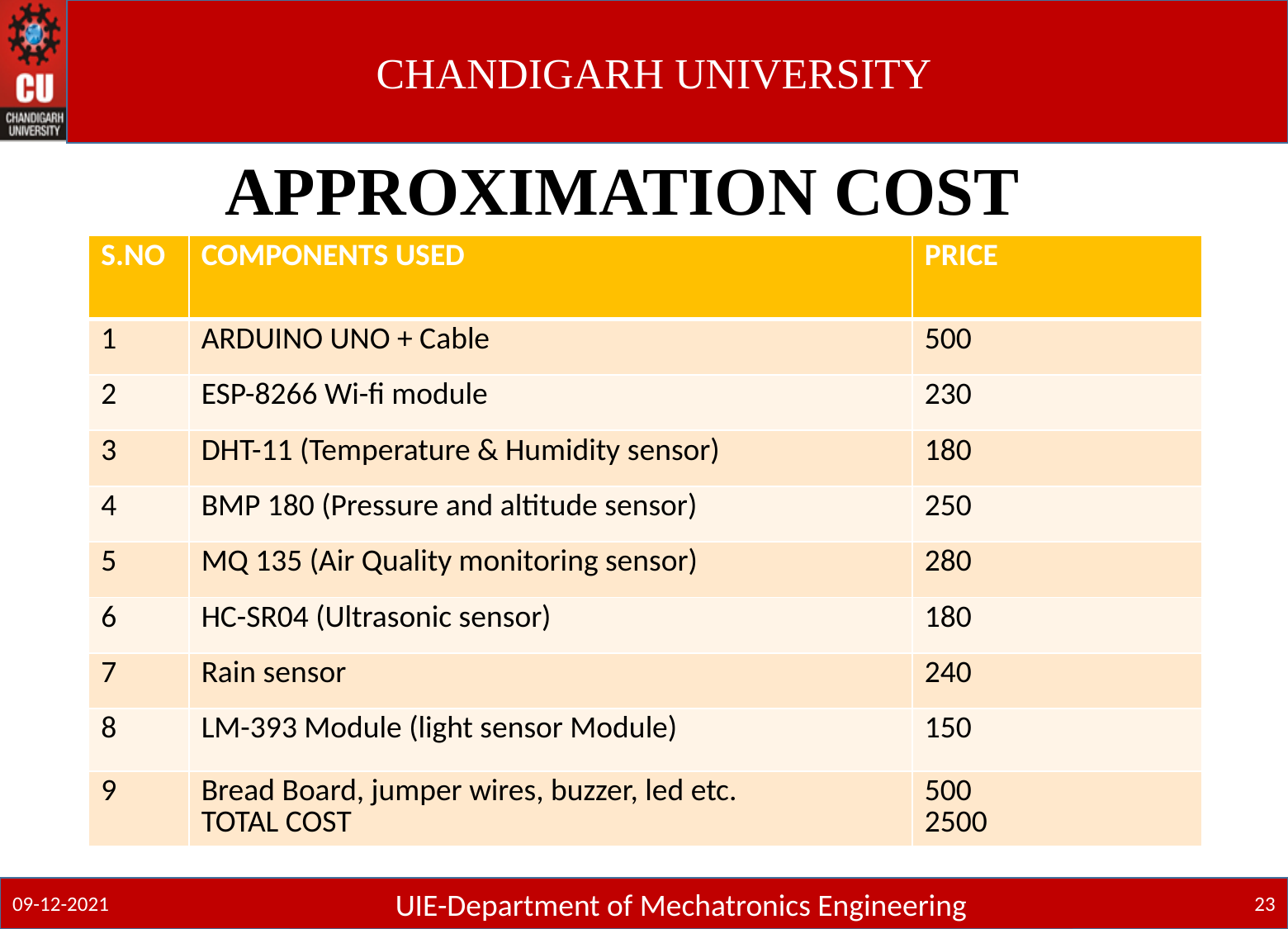

# APPROXIMATION COST
| S.NO | COMPONENTS USED | PRICE |
| --- | --- | --- |
| 1 | ARDUINO UNO + Cable | 500 |
| 2 | ESP-8266 Wi-fi module | 230 |
| 3 | DHT-11 (Temperature & Humidity sensor) | 180 |
| 4 | BMP 180 (Pressure and altitude sensor) | 250 |
| 5 | MQ 135 (Air Quality monitoring sensor) | 280 |
| 6 | HC-SR04 (Ultrasonic sensor) | 180 |
| 7 | Rain sensor | 240 |
| 8 | LM-393 Module (light sensor Module) | 150 |
| 9 | Bread Board, jumper wires, buzzer, led etc. TOTAL COST | 500 2500 |
23
09-12-2021
UIE-Department of Mechatronics Engineering